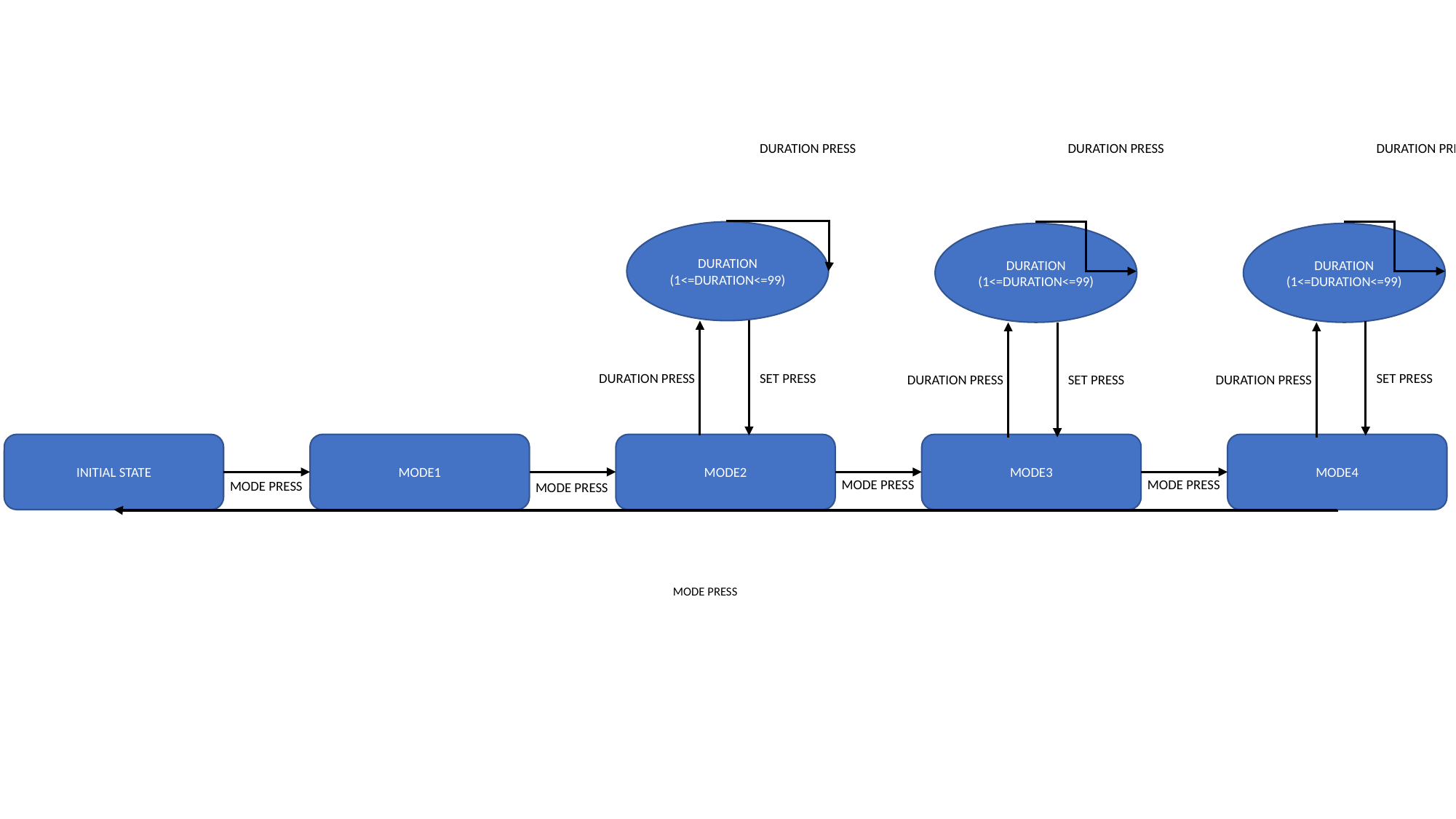

DURATION PRESS
DURATION PRESS
DURATION PRESS
DURATION
(1<=DURATION<=99)
DURATION
(1<=DURATION<=99)
DURATION
(1<=DURATION<=99)
DURATION PRESS
SET PRESS
SET PRESS
DURATION PRESS
SET PRESS
DURATION PRESS
INITIAL STATE
MODE1
MODE2
MODE3
MODE4
MODE PRESS
MODE PRESS
MODE PRESS
MODE PRESS
MODE PRESS